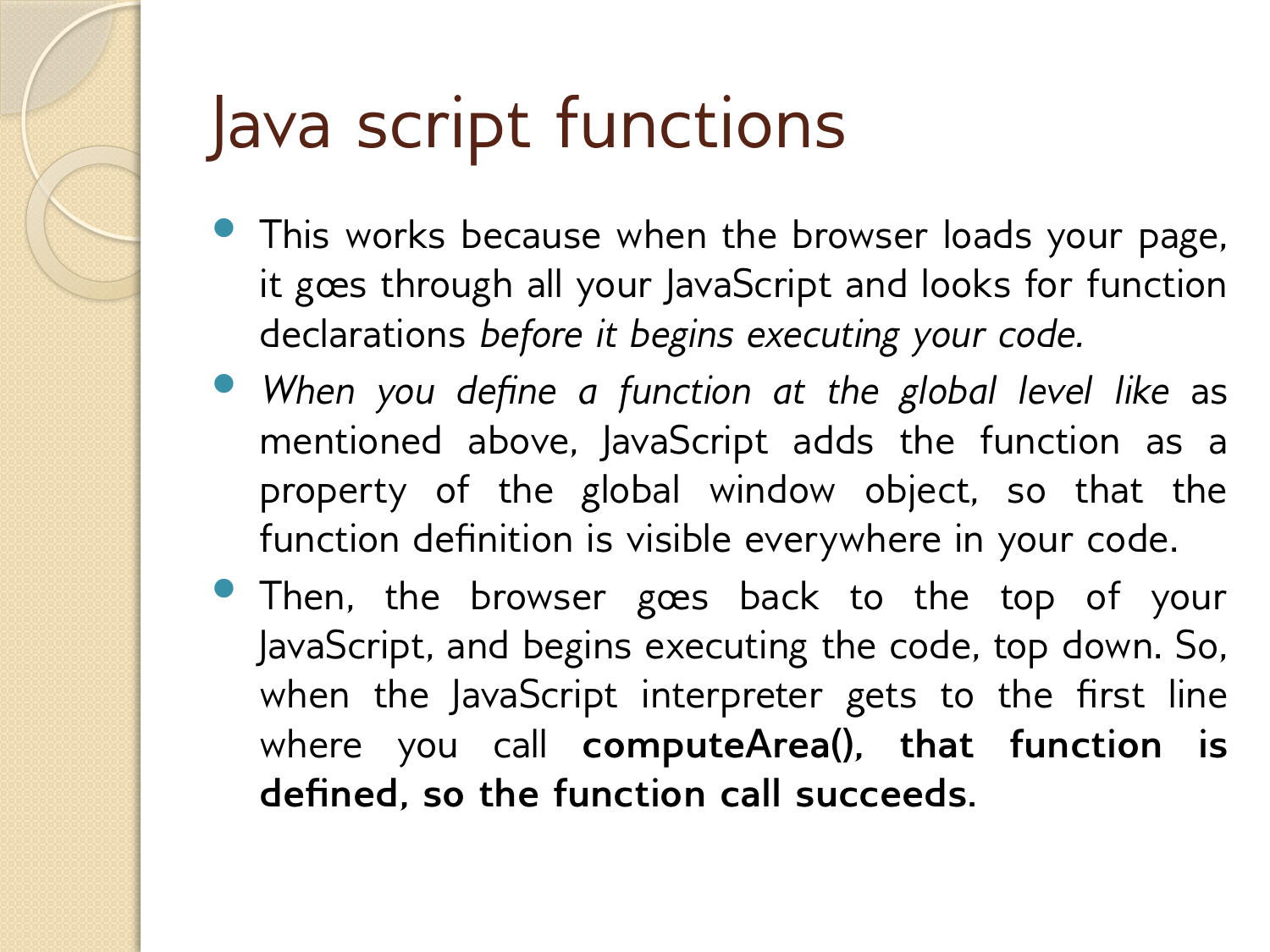

# Java script functions
This works because when the browser loads your page, it goes through all your JavaScript and looks for function declarations before it begins executing your code.
When you define a function at the global level like as mentioned above, JavaScript adds the function as a property of the global window object, so that the function definition is visible everywhere in your code.
Then, the browser goes back to the top of your JavaScript, and begins executing the code, top down. So, when the JavaScript interpreter gets to the first line where you call computeArea(), that function is defined, so the function call succeeds.